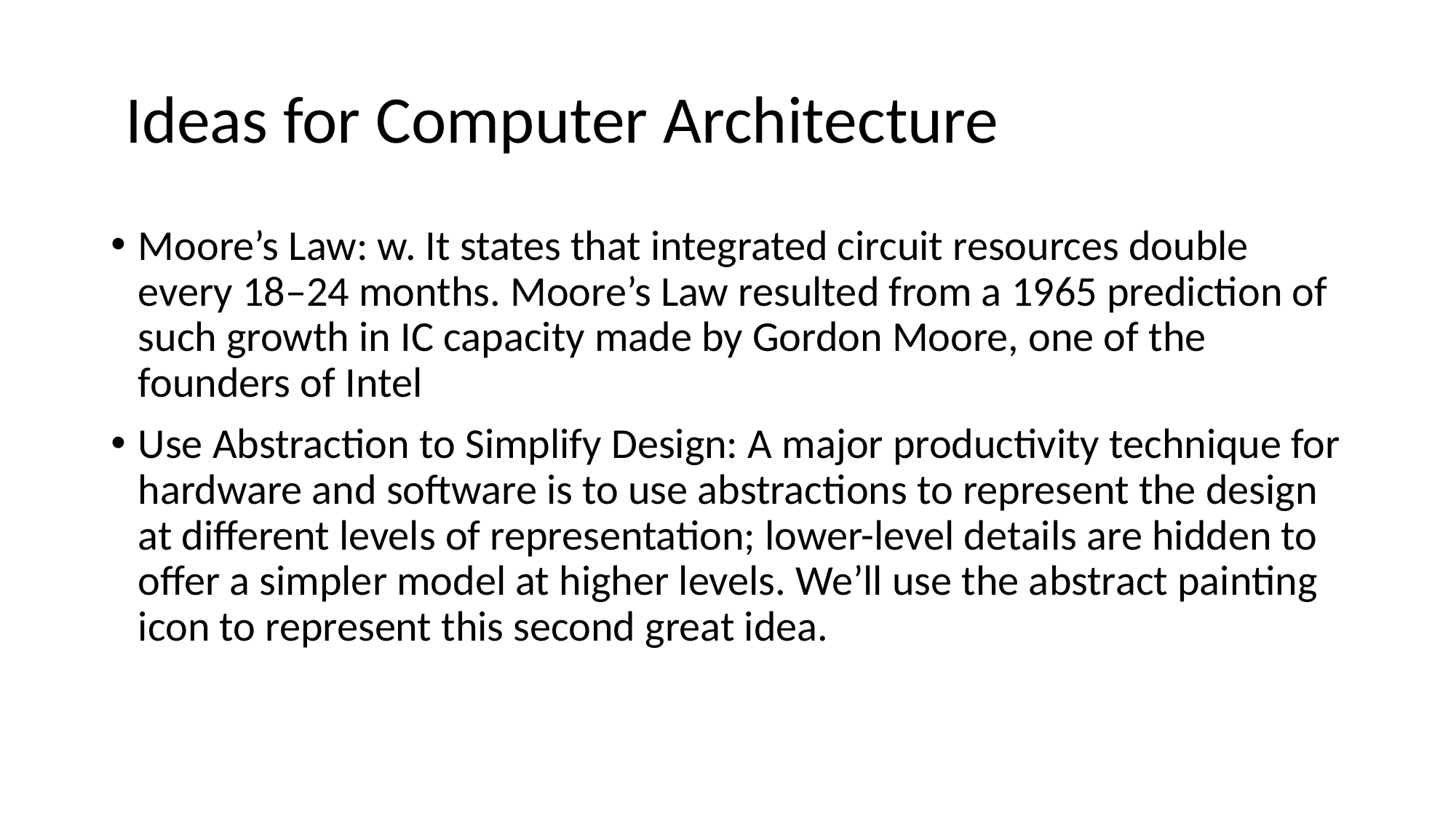

# Ideas for Computer Architecture
Moore’s Law: w. It states that integrated circuit resources double every 18–24 months. Moore’s Law resulted from a 1965 prediction of such growth in IC capacity made by Gordon Moore, one of the founders of Intel
Use Abstraction to Simplify Design: A major productivity technique for hardware and software is to use abstractions to represent the design at different levels of representation; lower-level details are hidden to offer a simpler model at higher levels. We’ll use the abstract painting icon to represent this second great idea.